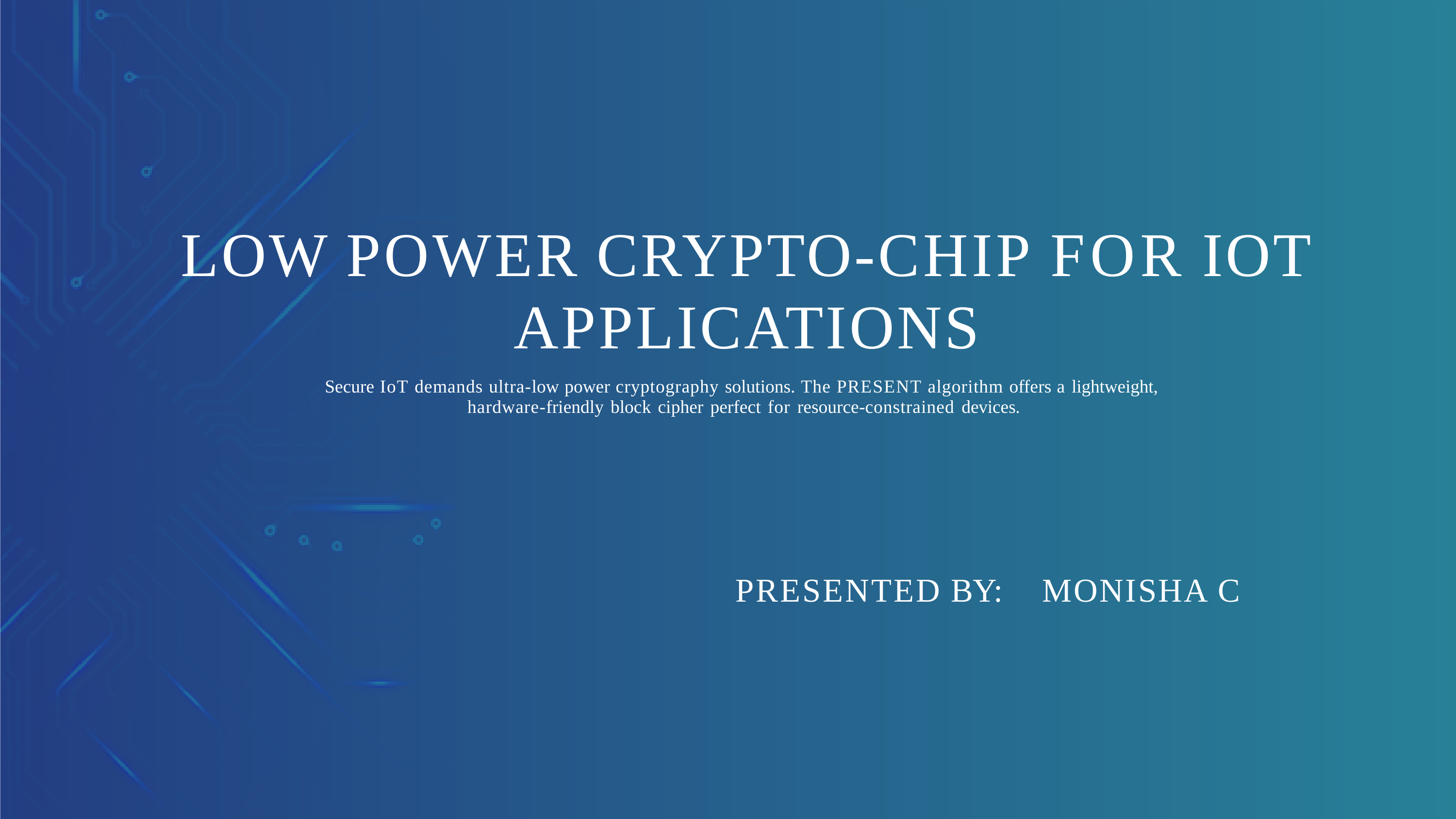

# LOW POWER CRYPTO-CHIP FOR IOT APPLICATIONS
Secure IoT demands ultra-low power cryptography solutions. The PRESENT algorithm offers a lightweight, hardware-friendly block cipher perfect for resource-constrained devices.
PRESENTED BY:
MONISHA C